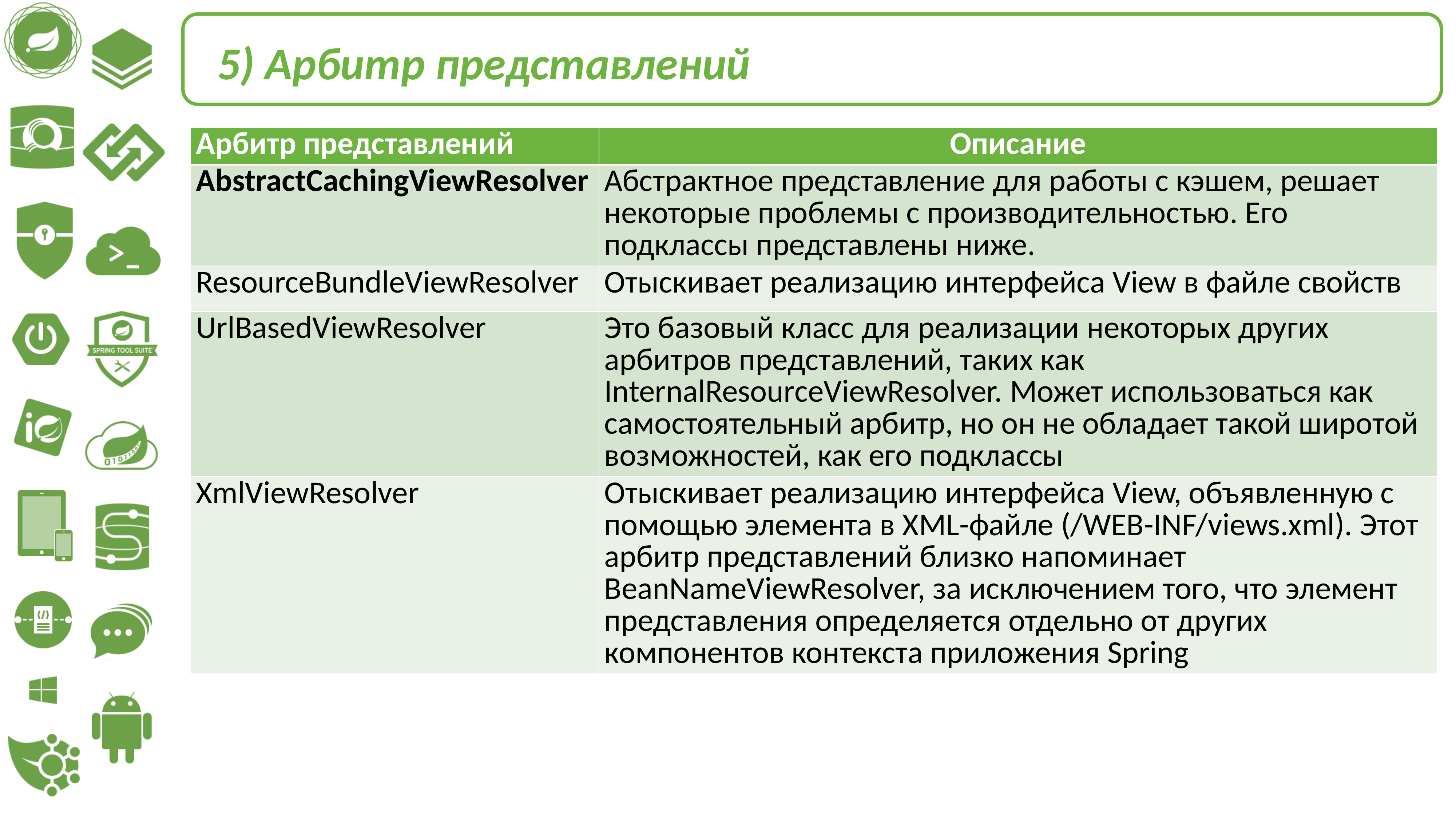

5) Арбитр представлений

| Арбитр представлений | Описание |
| --- | --- |
| AbstractCachingViewResolver | Абстрактное представление для работы с кэшем, решает некоторые проблемы с производительностью. Его подклассы представлены ниже. |
| ResourceBundleViewResolver | Отыскивает реализацию интерфейса View в файле свойств |
| UrlBasedViewResolver | Это базовый класс для реализации некоторых других арбитров представлений, таких как InternalResourceViewResolver. Может использоваться как самостоятельный арбитр, но он не обладает такой широтой возможностей, как его подклассы |
| XmlViewResolver | Отыскивает реализацию интерфейса View, объявленную с помощью элемента в XML-файле (/WEB-INF/views.xml). Этот арбитр представлений близко напоминает BeanNameViewResolver, за исключением того, что элемент представления определяется отдельно от других компонентов контекста приложения Spring |